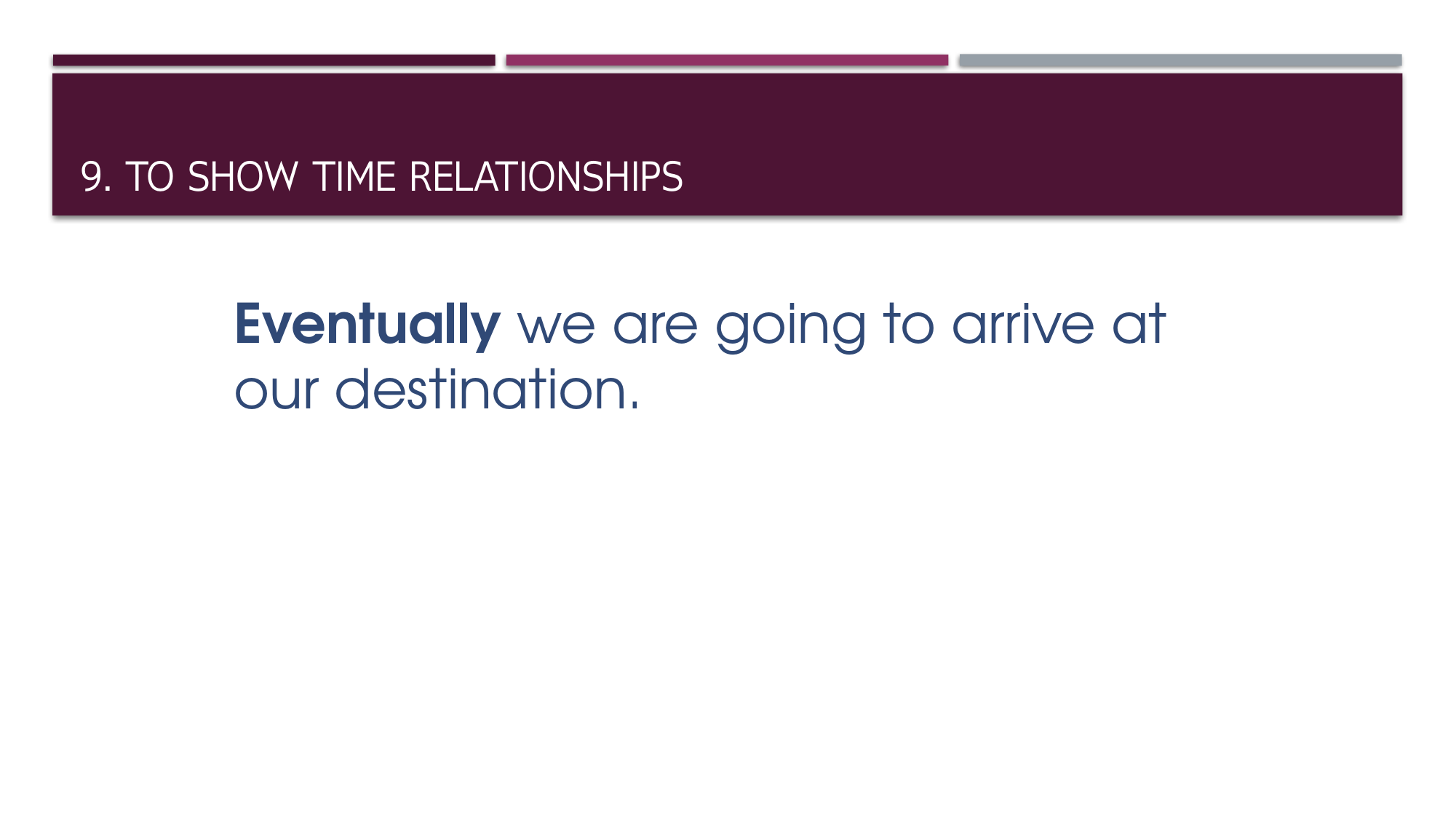

# 9. To show time relationships
Eventually we are going to arrive at our destination.